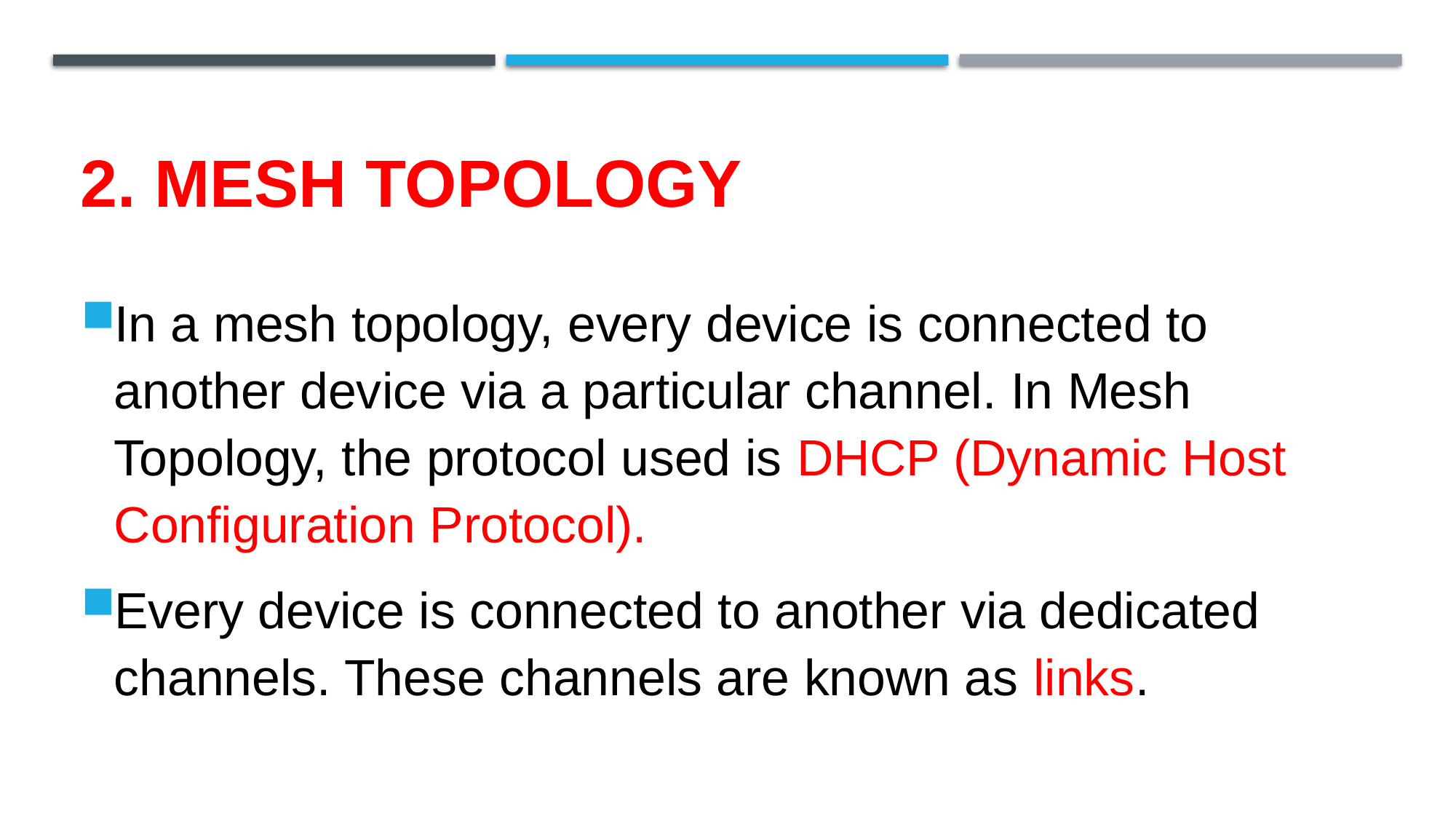

# 2. MESH TOPOLOGY
In a mesh topology, every device is connected to another device via a particular channel. In Mesh Topology, the protocol used is DHCP (Dynamic Host Configuration Protocol).
Every device is connected to another via dedicated channels. These channels are known as links.